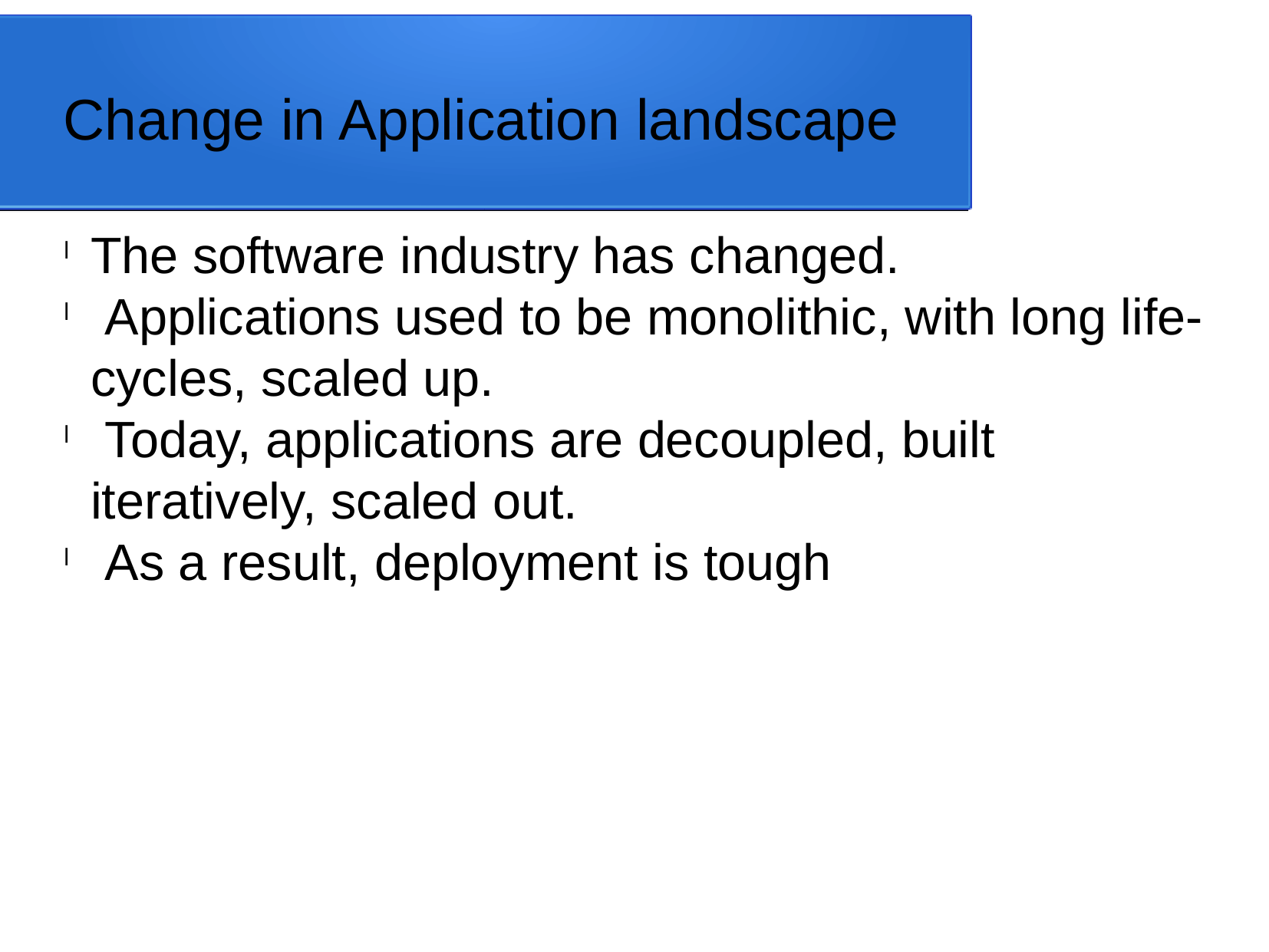

Change in Application landscape
The software industry has changed.
 Applications used to be monolithic, with long life-cycles, scaled up.
 Today, applications are decoupled, built iteratively, scaled out.
 As a result, deployment is tough